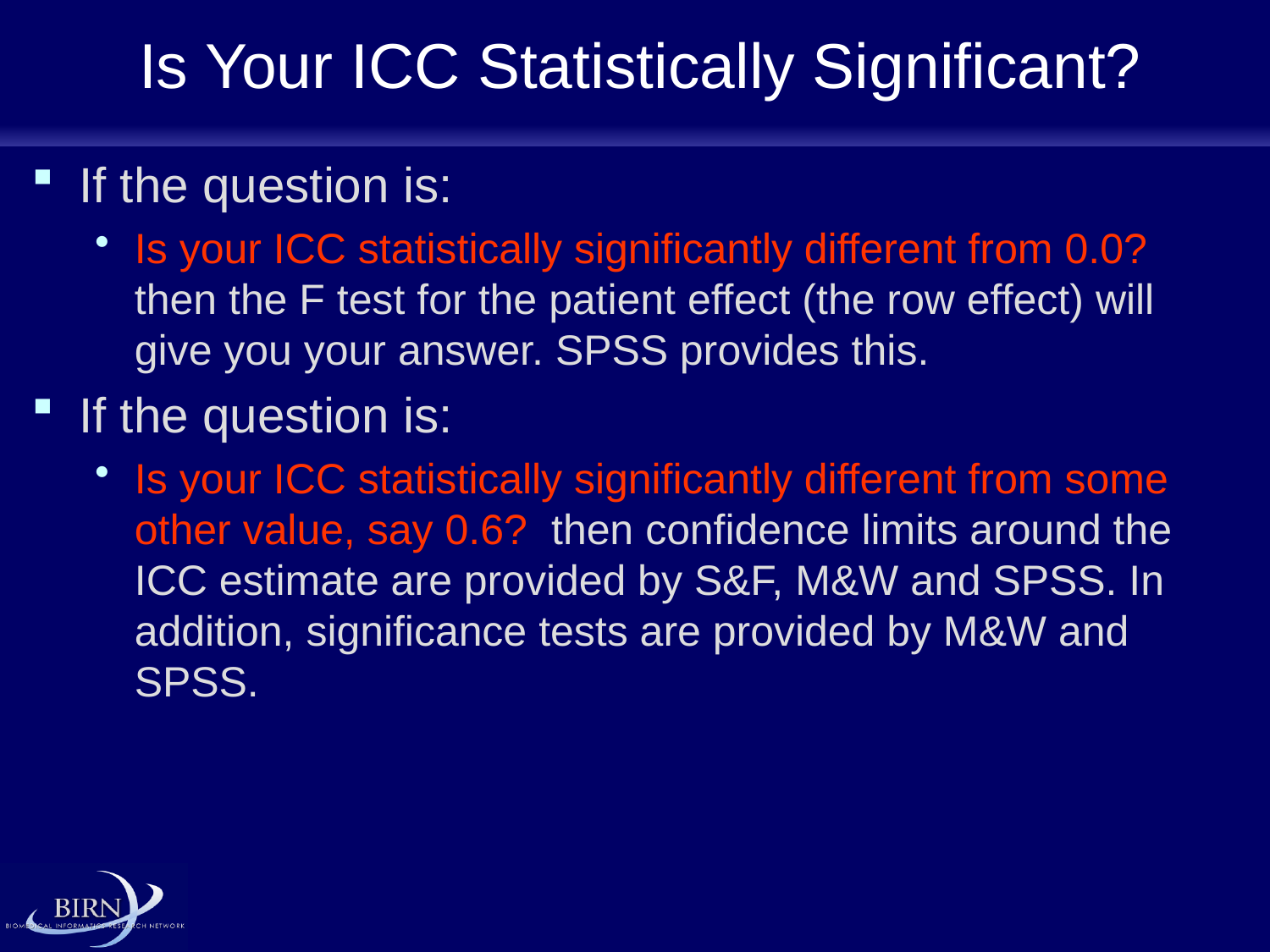

# Is Your ICC Statistically Significant?
If the question is:
Is your ICC statistically significantly different from 0.0?  then the F test for the patient effect (the row effect) will give you your answer. SPSS provides this.
If the question is:
Is your ICC statistically significantly different from some other value, say 0.6?  then confidence limits around the ICC estimate are provided by S&F, M&W and SPSS. In addition, significance tests are provided by M&W and SPSS.